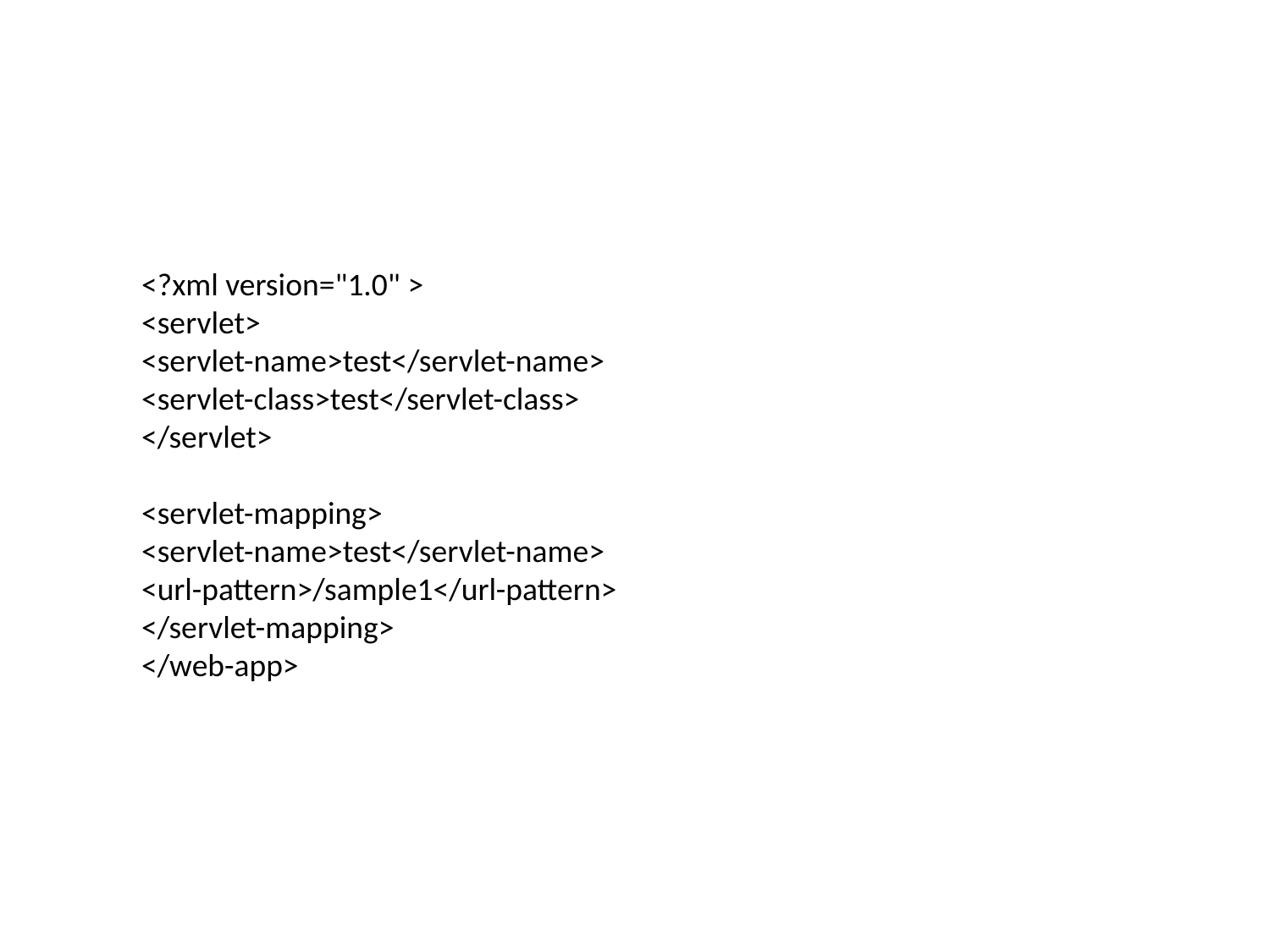

<?xml version="1.0" >
<servlet>
<servlet-name>test</servlet-name>
<servlet-class>test</servlet-class>
</servlet>

<servlet-mapping>
<servlet-name>test</servlet-name>
<url-pattern>/sample1</url-pattern>
</servlet-mapping>
</web-app>